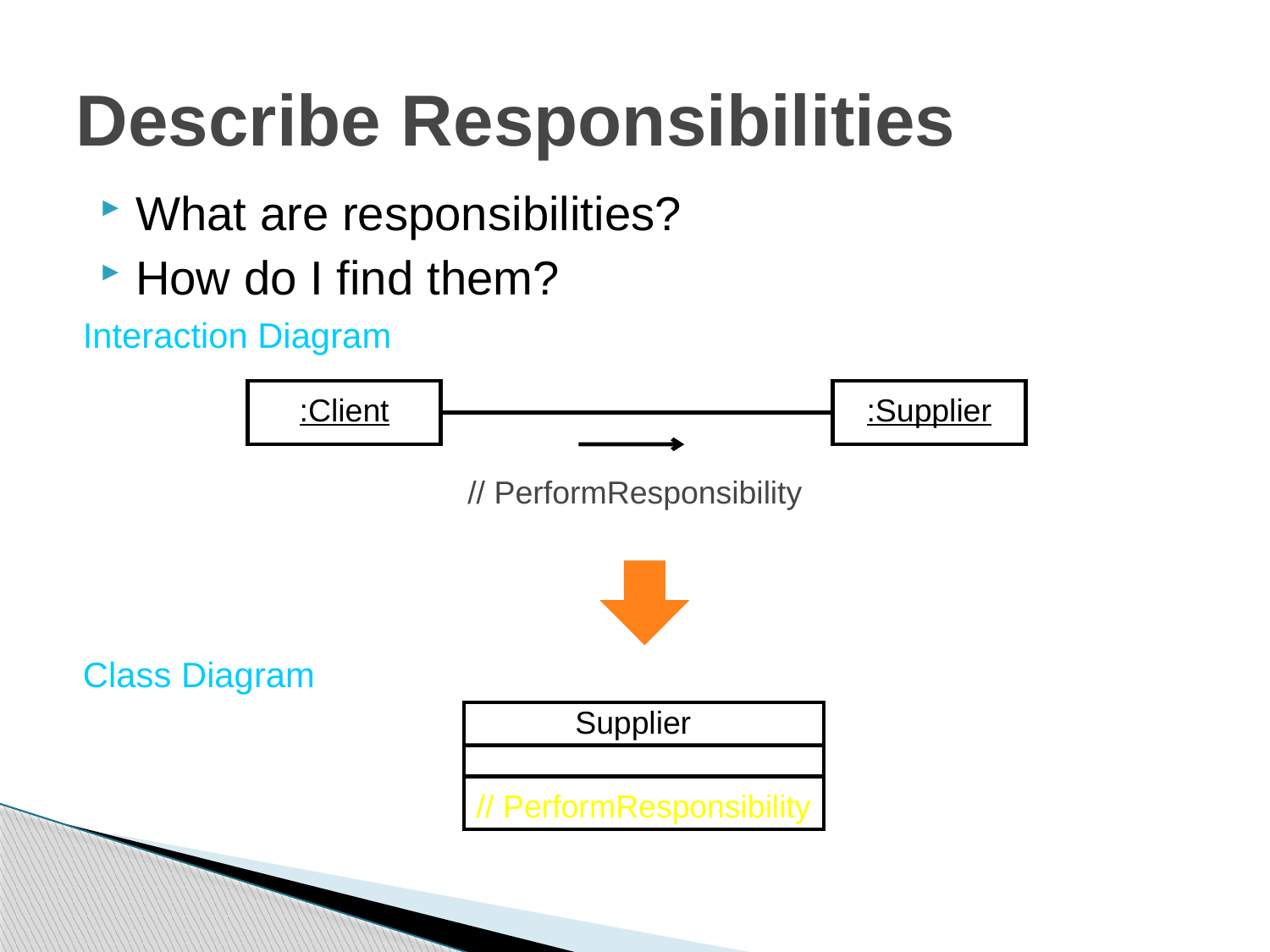

# Describe Responsibilities
What are responsibilities?
How do I find them?
Interaction Diagram

:Client
:Supplier

// PerformResponsibility

Class Diagram

Supplier
// PerformResponsibility